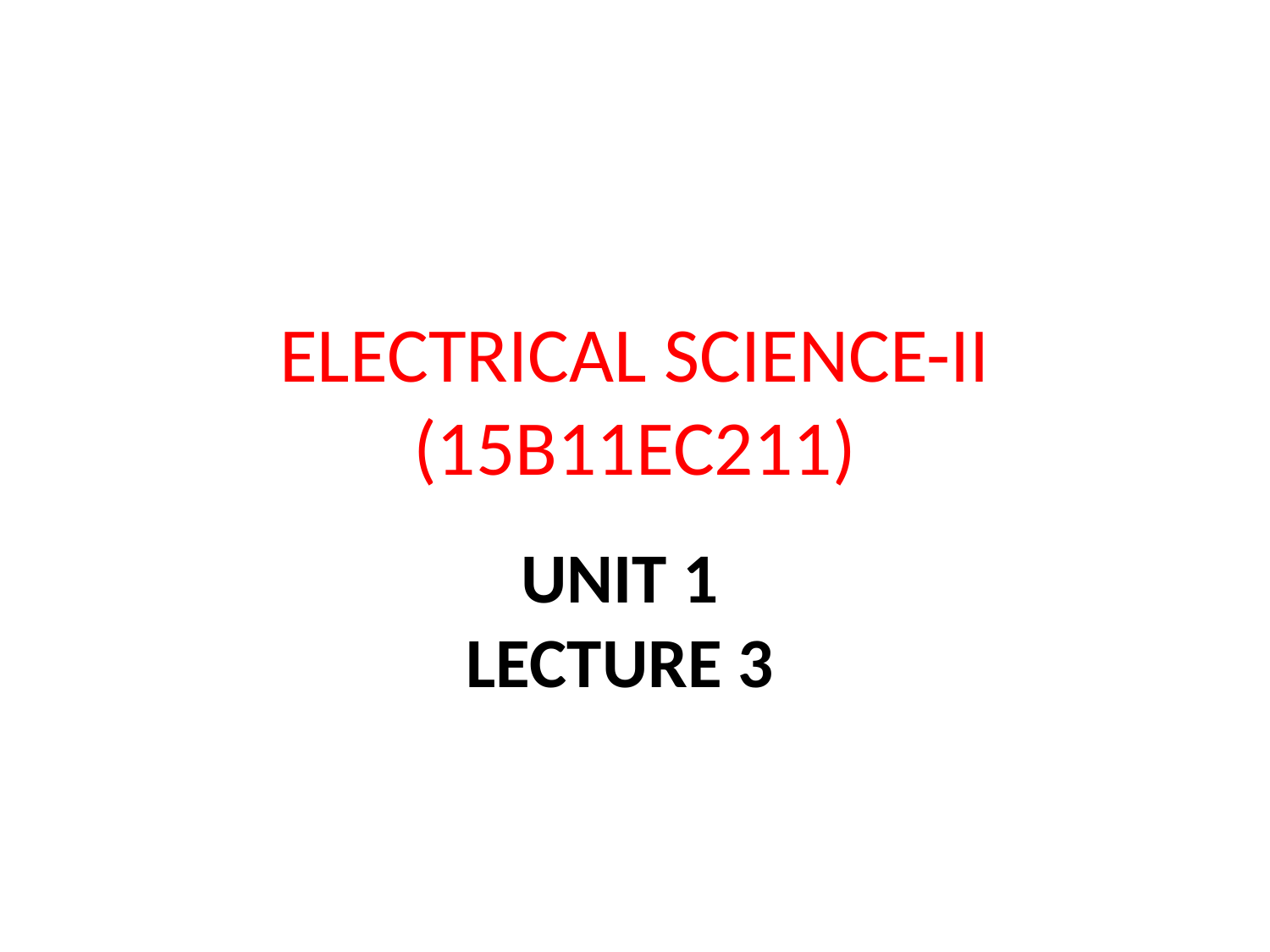

# ELECTRICAL SCIENCE-II (15B11EC211)
UNIT 1
LECTURE 3